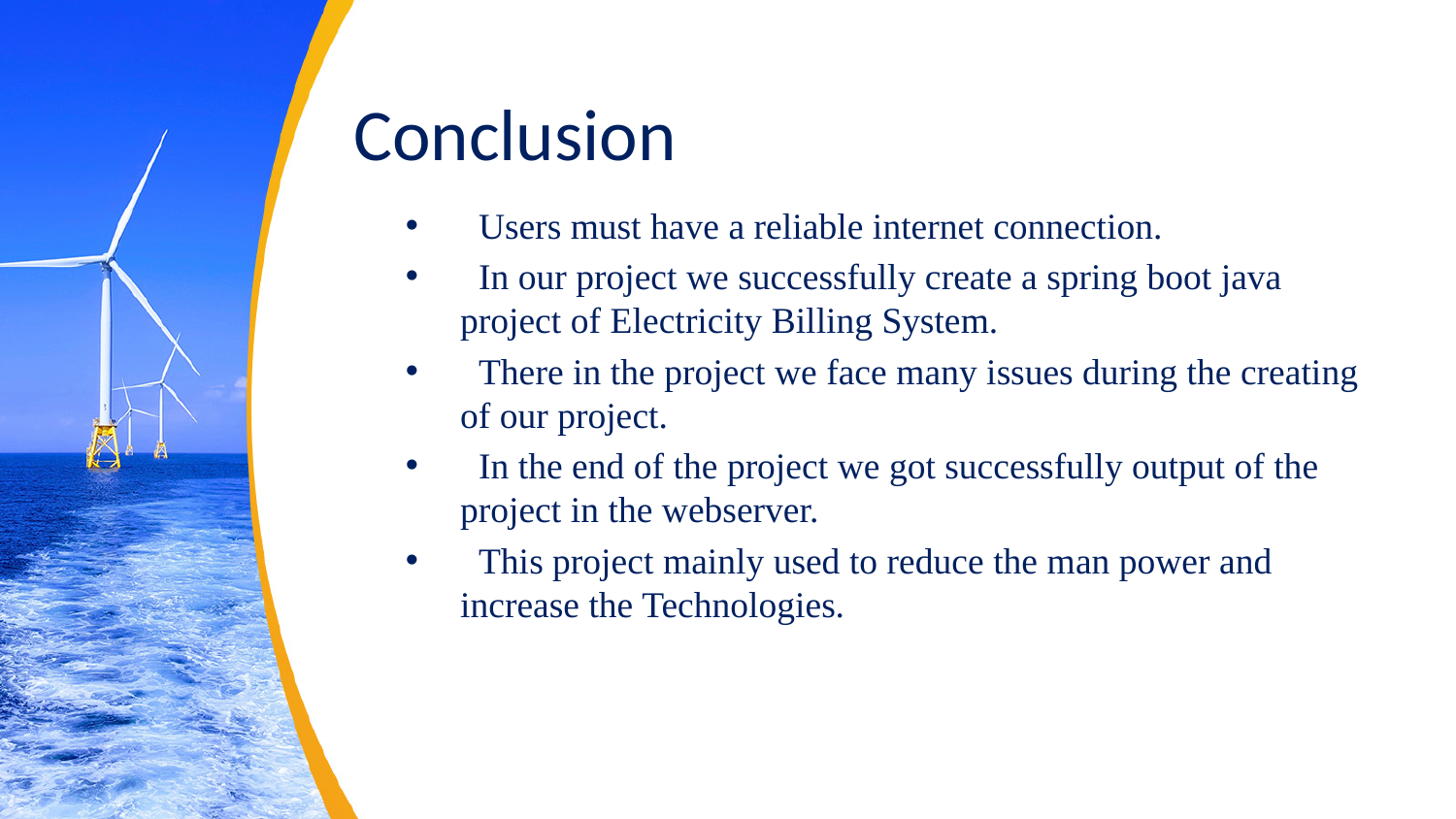

# Conclusion
  Users must have a reliable internet connection.
  In our project we successfully create a spring boot java project of Electricity Billing System.
  There in the project we face many issues during the creating of our project.
  In the end of the project we got successfully output of the project in the webserver.
  This project mainly used to reduce the man power and increase the Technologies.